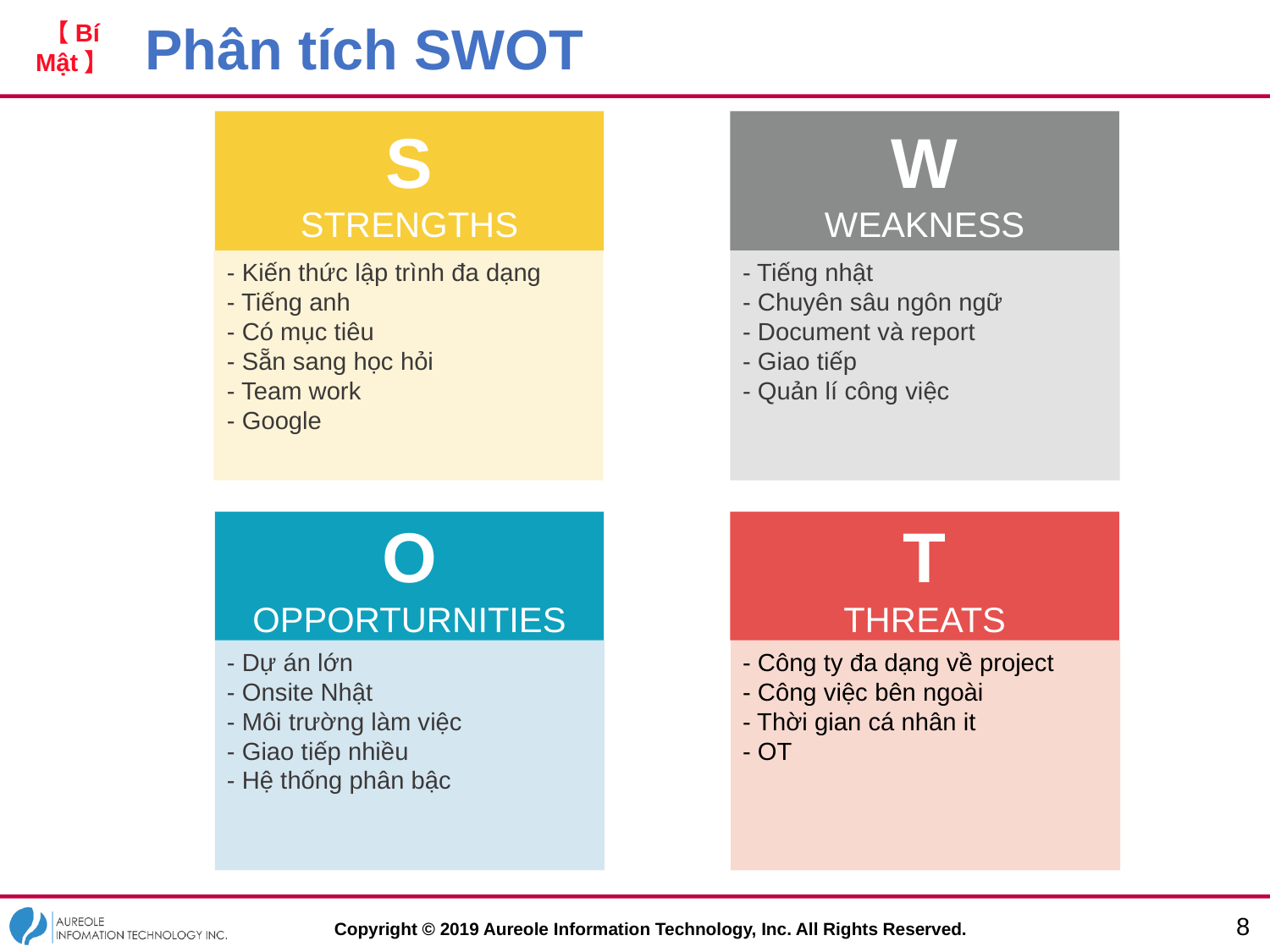

# Phân tích SWOT
S
STRENGTHS
W
WEAKNESS

- Tiếng nhật
- Chuyên sâu ngôn ngữ
- Document và report
- Giao tiếp
- Quản lí công việc
- Kiến thức lập trình đa dạng
- Tiếng anh
- Có mục tiêu
- Sẵn sang học hỏi
- Team work
- Google
O
OPPORTURNITIES
T
THREATS
- Dự án lớn
- Onsite Nhật
- Môi trường làm việc
- Giao tiếp nhiều
- Hệ thống phân bậc

- Công ty đa dạng về project
- Công việc bên ngoài
- Thời gian cá nhân it
- OT

8